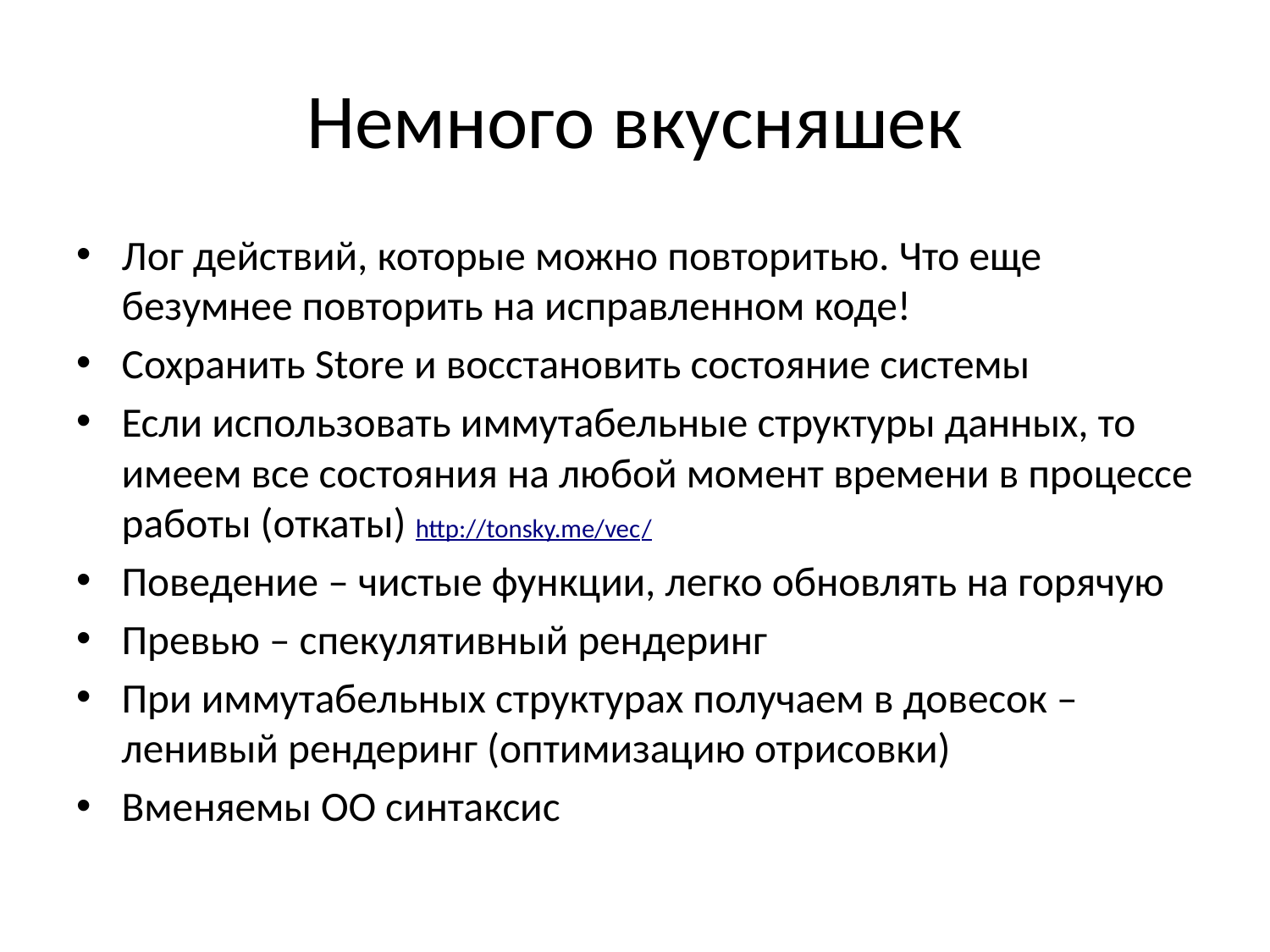

# Немного вкусняшек
Лог действий, которые можно повторитью. Что еще безумнее повторить на исправленном коде!
Сохранить Store и восстановить состояние системы
Если использовать иммутабельные структуры данных, то имеем все состояния на любой момент времени в процессе работы (откаты) http://tonsky.me/vec/
Поведение – чистые функции, легко обновлять на горячую
Превью – спекулятивный рендеринг
При иммутабельных структурах получаем в довесок – ленивый рендеринг (оптимизацию отрисовки)
Вменяемы ОО синтаксис